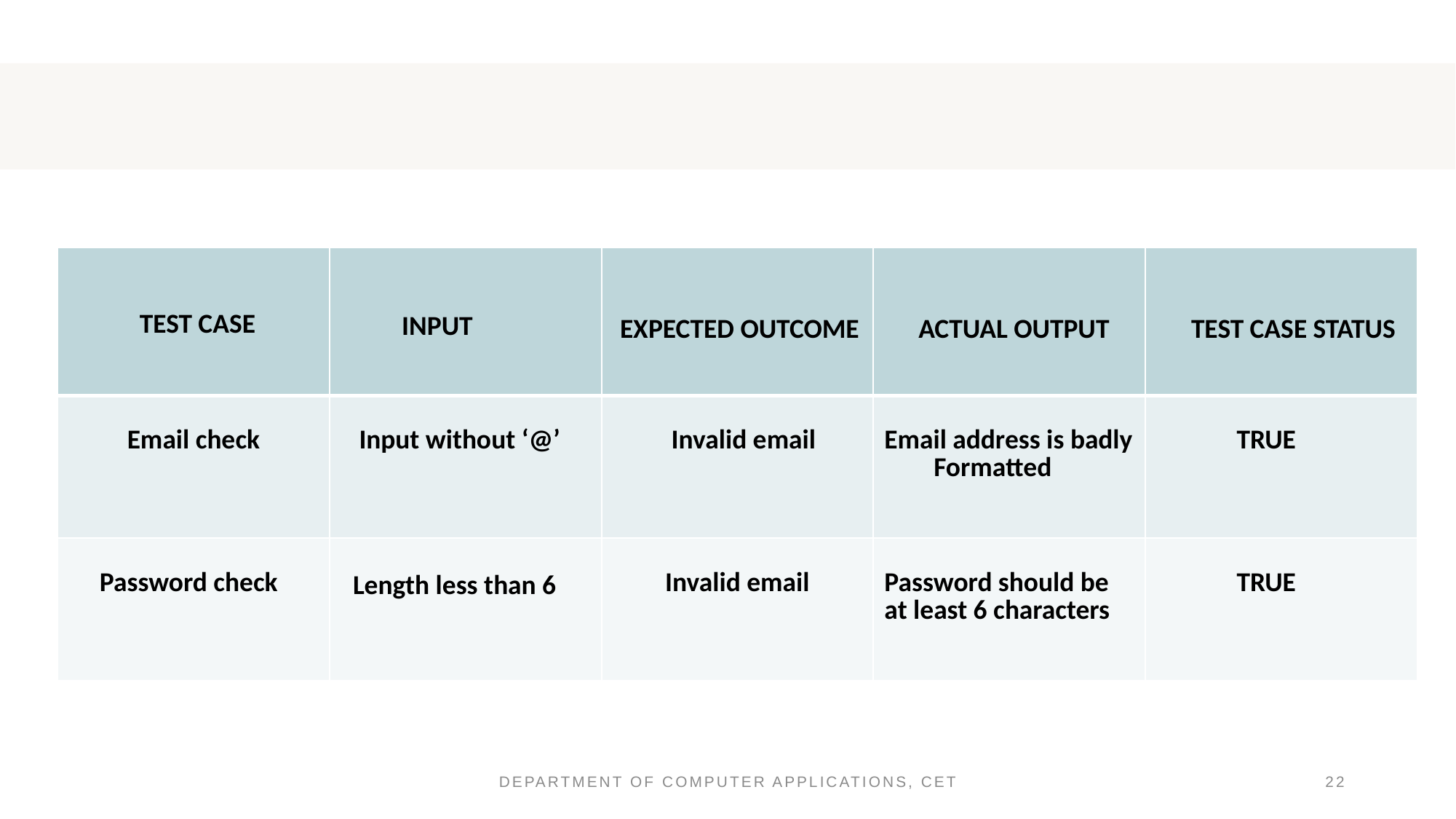

|  |  |  |  |  |
| --- | --- | --- | --- | --- |
| Email check | Input without ‘@’ | Invalid email | Email address is badly Formatted | TRUE |
| Password check | Length less than 6 | Invalid email | Password should be at least 6 characters | TRUE |
TEST CASE
INPUT
TEST CASE STATUS
EXPECTED OUTCOME
ACTUAL OUTPUT
Department of Computer Applications, CET
22